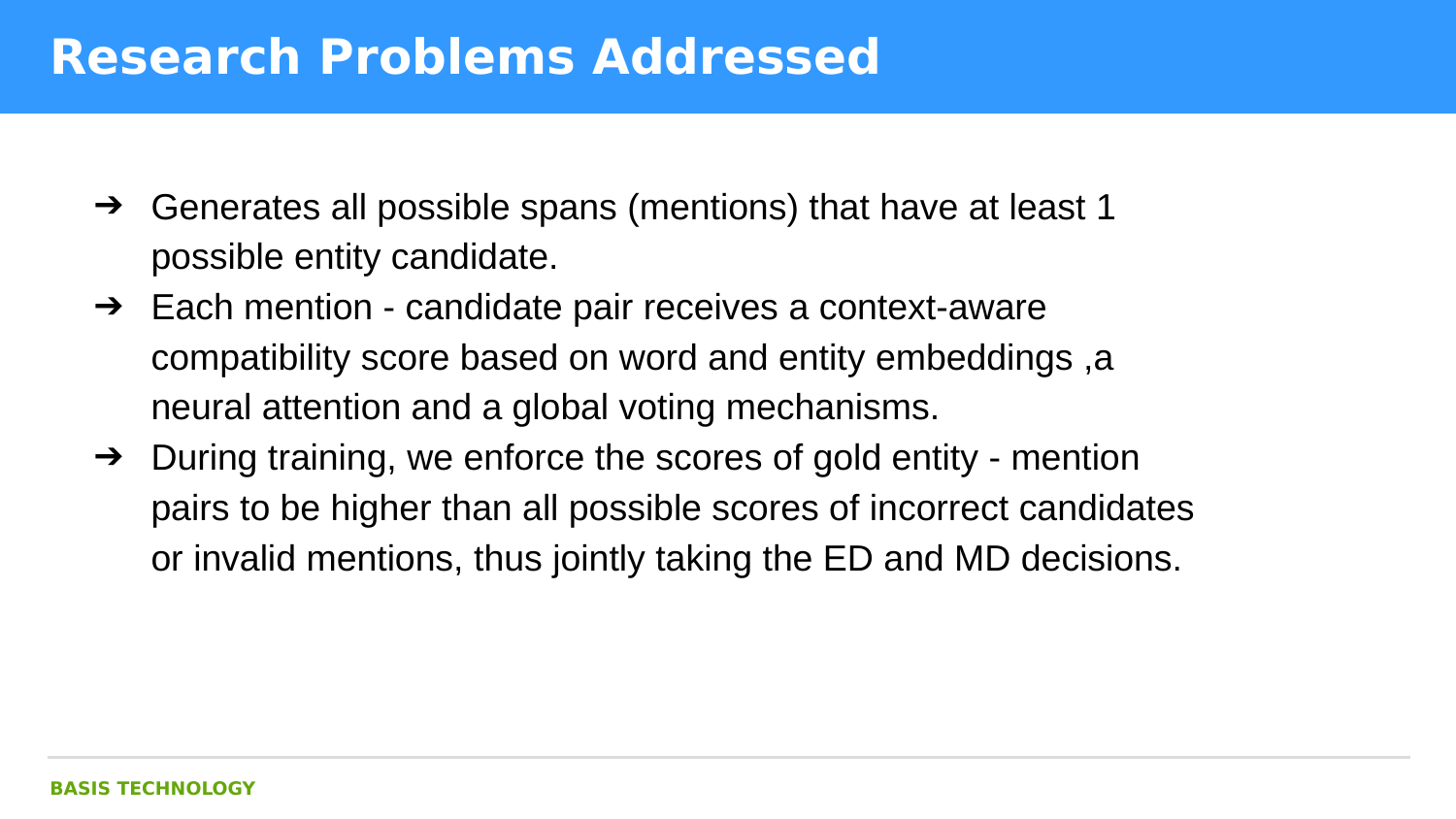

# Research Problems Addressed
Generates all possible spans (mentions) that have at least 1 possible entity candidate.
Each mention - candidate pair receives a context-aware compatibility score based on word and entity embeddings ,a neural attention and a global voting mechanisms.
During training, we enforce the scores of gold entity - mention pairs to be higher than all possible scores of incorrect candidates or invalid mentions, thus jointly taking the ED and MD decisions.

BASIS TECHNOLOGY